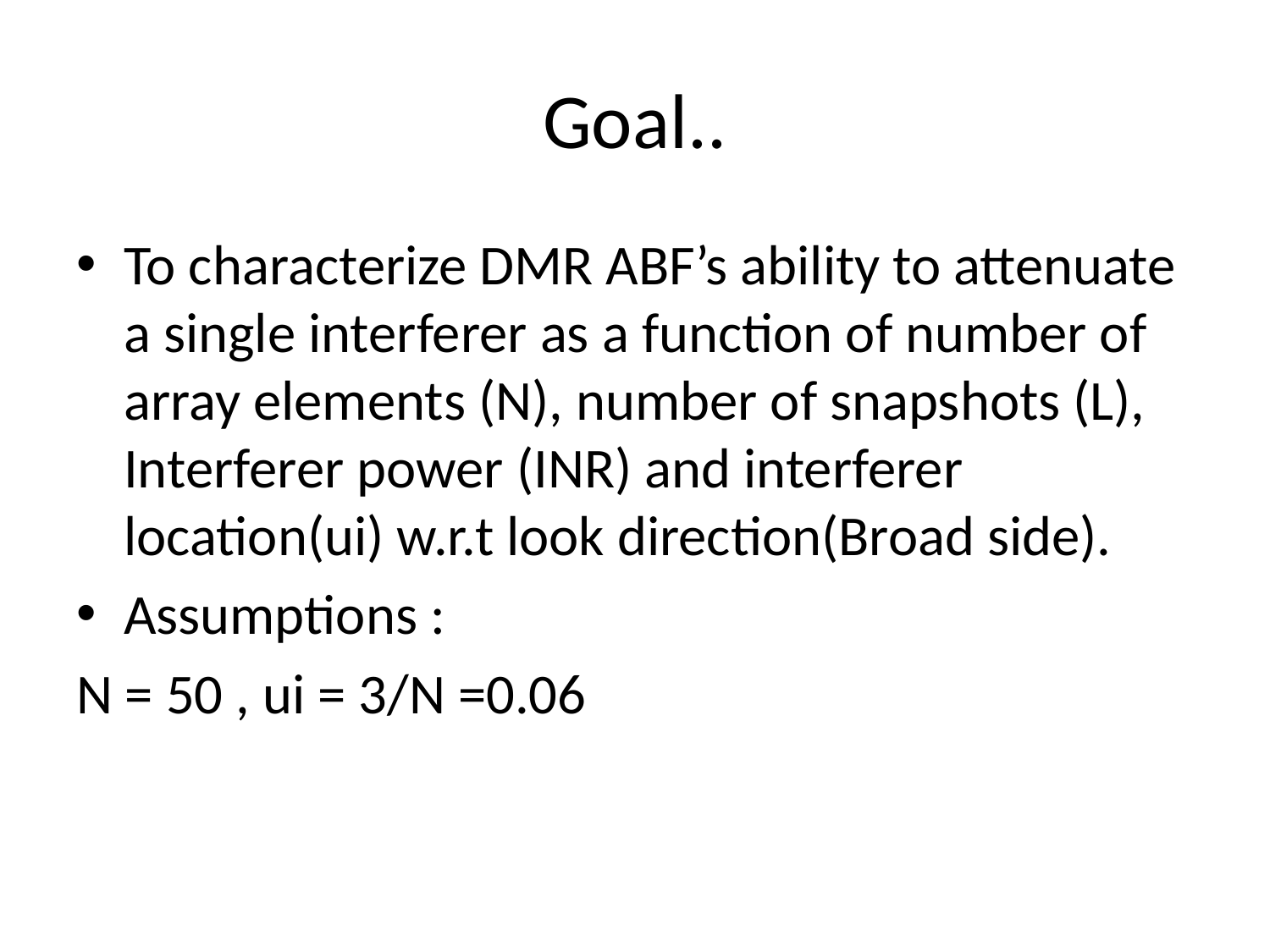

# Goal..
To characterize DMR ABF’s ability to attenuate a single interferer as a function of number of array elements (N), number of snapshots (L), Interferer power (INR) and interferer location(ui) w.r.t look direction(Broad side).
Assumptions :
N = 50 , ui = 3/N =0.06